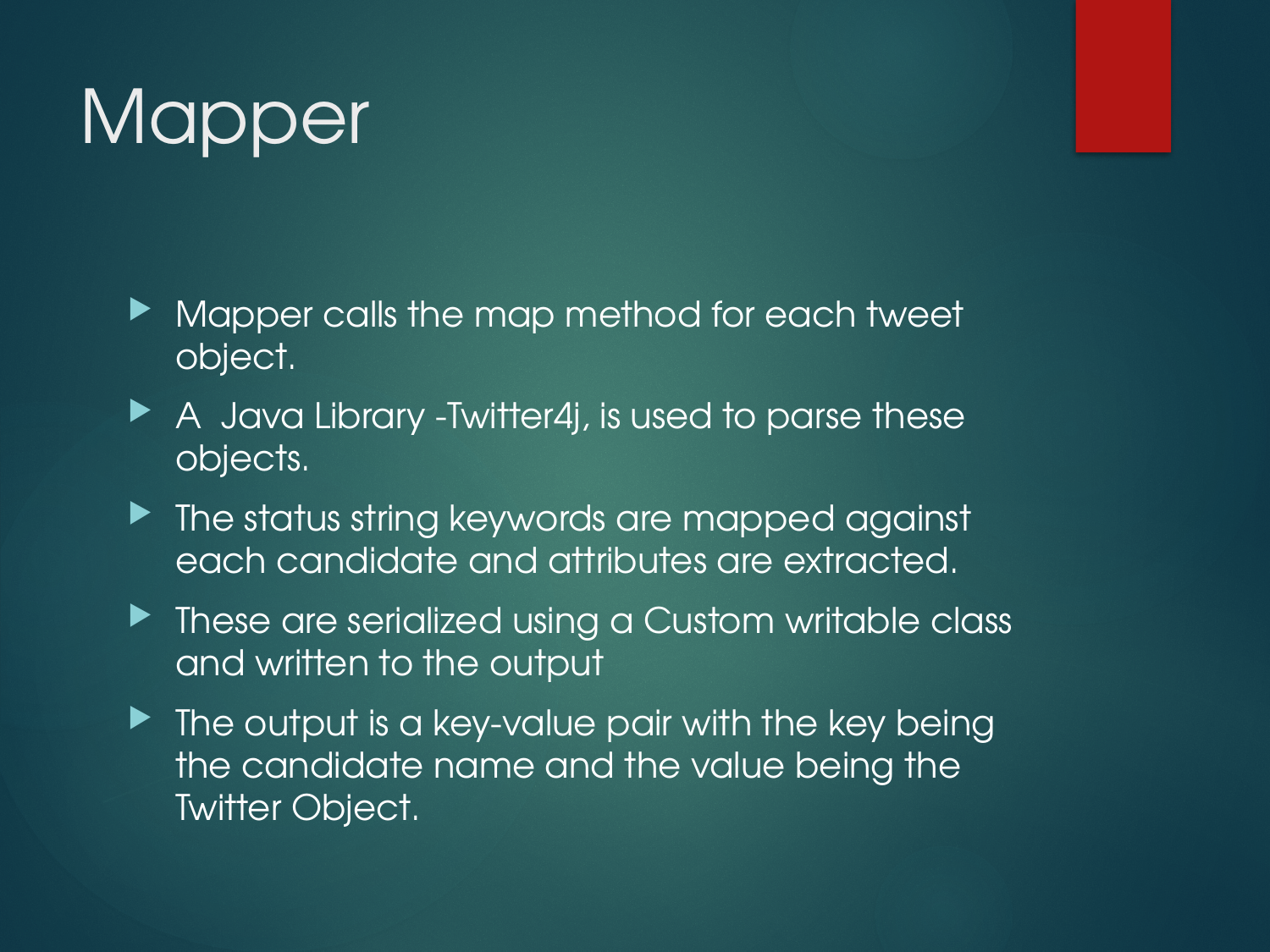

# Mapper
Mapper calls the map method for each tweet object.
A  Java Library -Twitter4j, is used to parse these objects.
The status string keywords are mapped against each candidate and attributes are extracted.
These are serialized using a Custom writable class and written to the output
The output is a key-value pair with the key being the candidate name and the value being the Twitter Object.